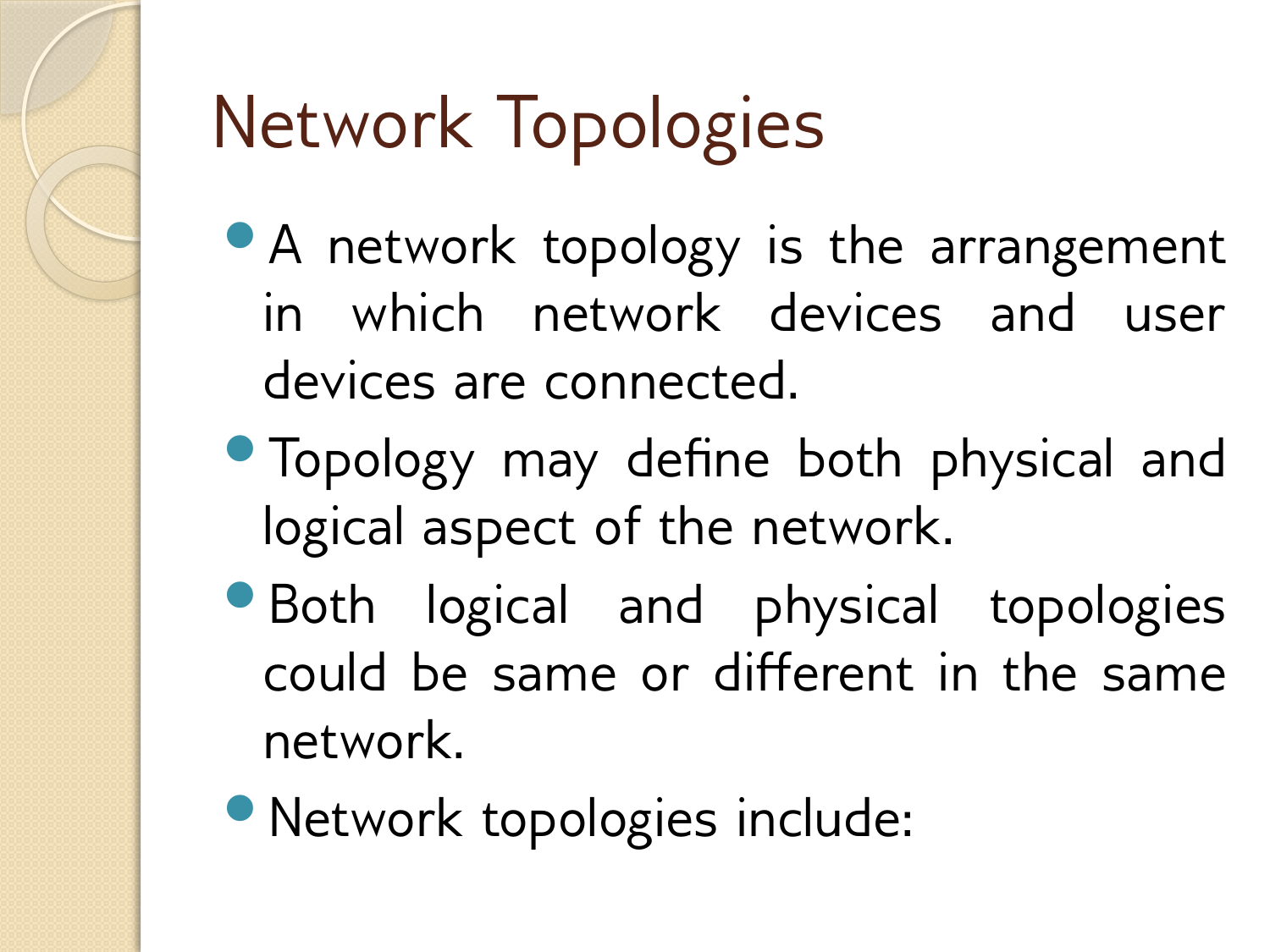

# Network Topologies
A network topology is the arrangement in which network devices and user devices are connected.
Topology may define both physical and logical aspect of the network.
Both logical and physical topologies could be same or different in the same network.
Network topologies include: